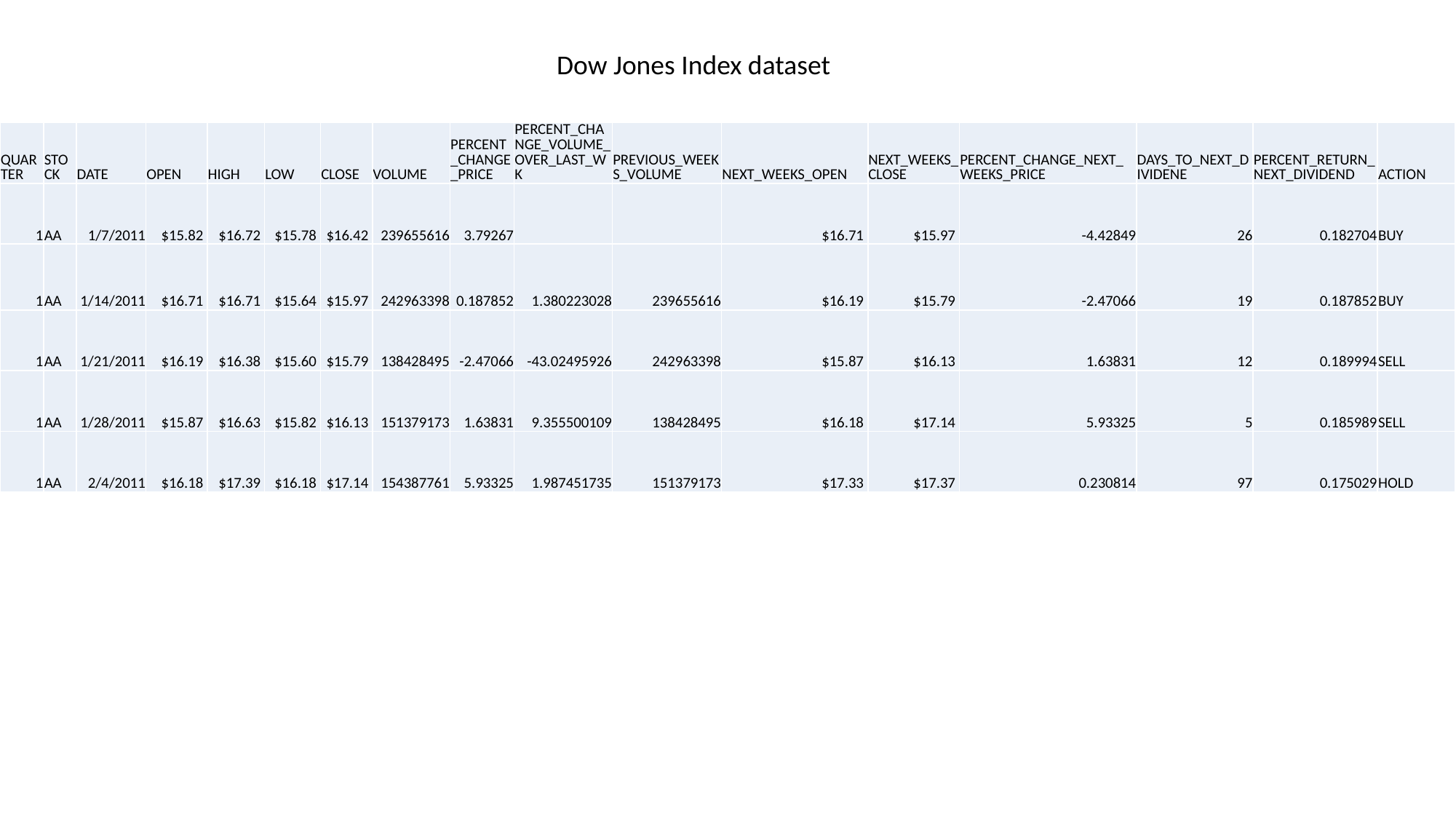

Dow Jones Index dataset
| QUARTER | STOCK | DATE | OPEN | HIGH | LOW | CLOSE | VOLUME | PERCENT\_CHANGE\_PRICE | PERCENT\_CHANGE\_VOLUME\_OVER\_LAST\_WK | PREVIOUS\_WEEKS\_VOLUME | NEXT\_WEEKS\_OPEN | NEXT\_WEEKS\_CLOSE | PERCENT\_CHANGE\_NEXT\_WEEKS\_PRICE | DAYS\_TO\_NEXT\_DIVIDENE | PERCENT\_RETURN\_NEXT\_DIVIDEND | ACTION |
| --- | --- | --- | --- | --- | --- | --- | --- | --- | --- | --- | --- | --- | --- | --- | --- | --- |
| 1 | AA | 1/7/2011 | $15.82 | $16.72 | $15.78 | $16.42 | 239655616 | 3.79267 |  |  | $16.71 | $15.97 | -4.42849 | 26 | 0.182704 | BUY |
| 1 | AA | 1/14/2011 | $16.71 | $16.71 | $15.64 | $15.97 | 242963398 | 0.187852 | 1.380223028 | 239655616 | $16.19 | $15.79 | -2.47066 | 19 | 0.187852 | BUY |
| 1 | AA | 1/21/2011 | $16.19 | $16.38 | $15.60 | $15.79 | 138428495 | -2.47066 | -43.02495926 | 242963398 | $15.87 | $16.13 | 1.63831 | 12 | 0.189994 | SELL |
| 1 | AA | 1/28/2011 | $15.87 | $16.63 | $15.82 | $16.13 | 151379173 | 1.63831 | 9.355500109 | 138428495 | $16.18 | $17.14 | 5.93325 | 5 | 0.185989 | SELL |
| 1 | AA | 2/4/2011 | $16.18 | $17.39 | $16.18 | $17.14 | 154387761 | 5.93325 | 1.987451735 | 151379173 | $17.33 | $17.37 | 0.230814 | 97 | 0.175029 | HOLD |